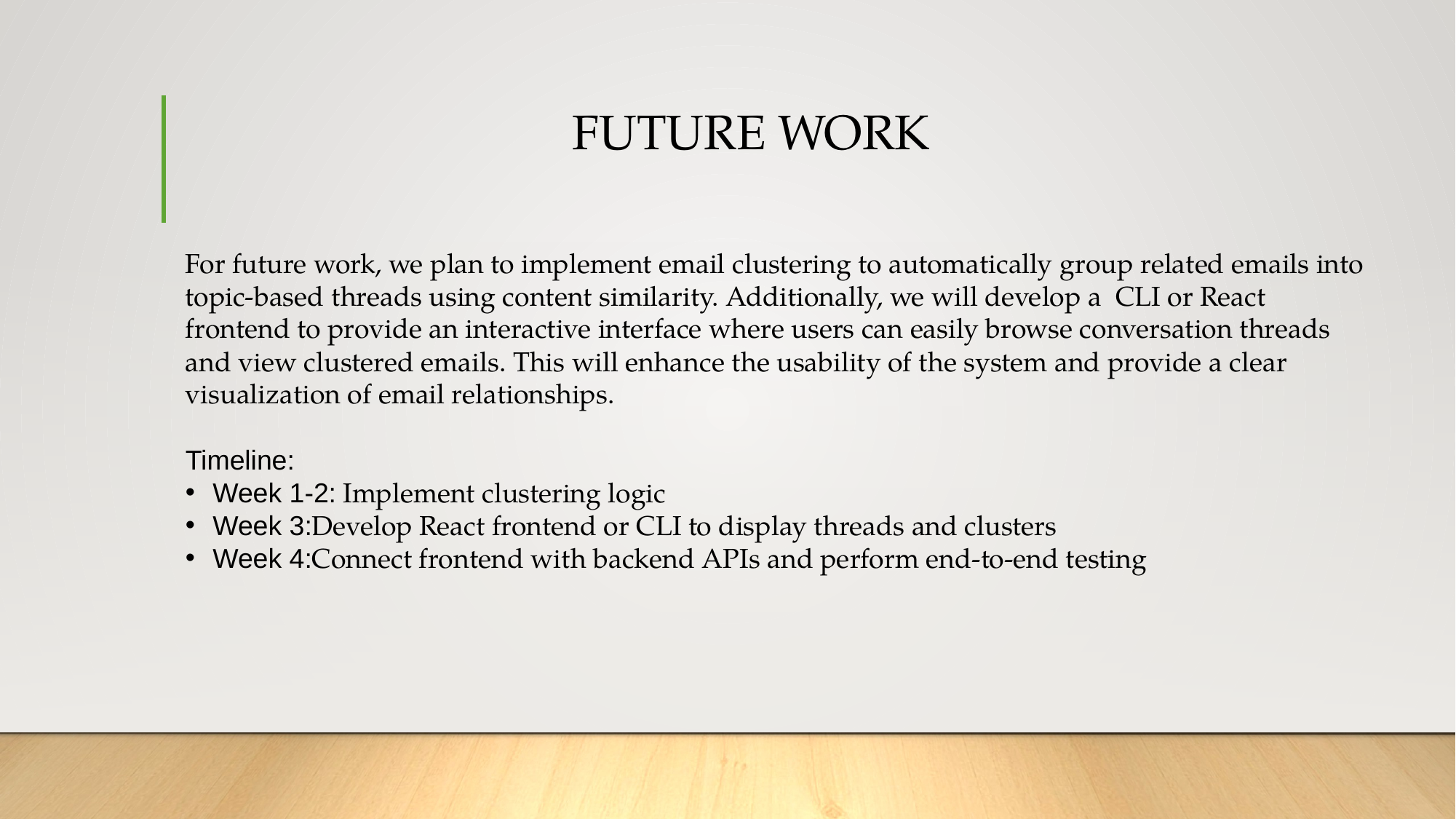

# FUTURE WORK
For future work, we plan to implement email clustering to automatically group related emails into topic-based threads using content similarity. Additionally, we will develop a  CLI or React frontend to provide an interactive interface where users can easily browse conversation threads and view clustered emails. This will enhance the usability of the system and provide a clear visualization of email relationships.

Timeline:
Week 1-2: Implement clustering logic
Week 3:Develop React frontend or CLI to display threads and clusters
Week 4:Connect frontend with backend APIs and perform end-to-end testing